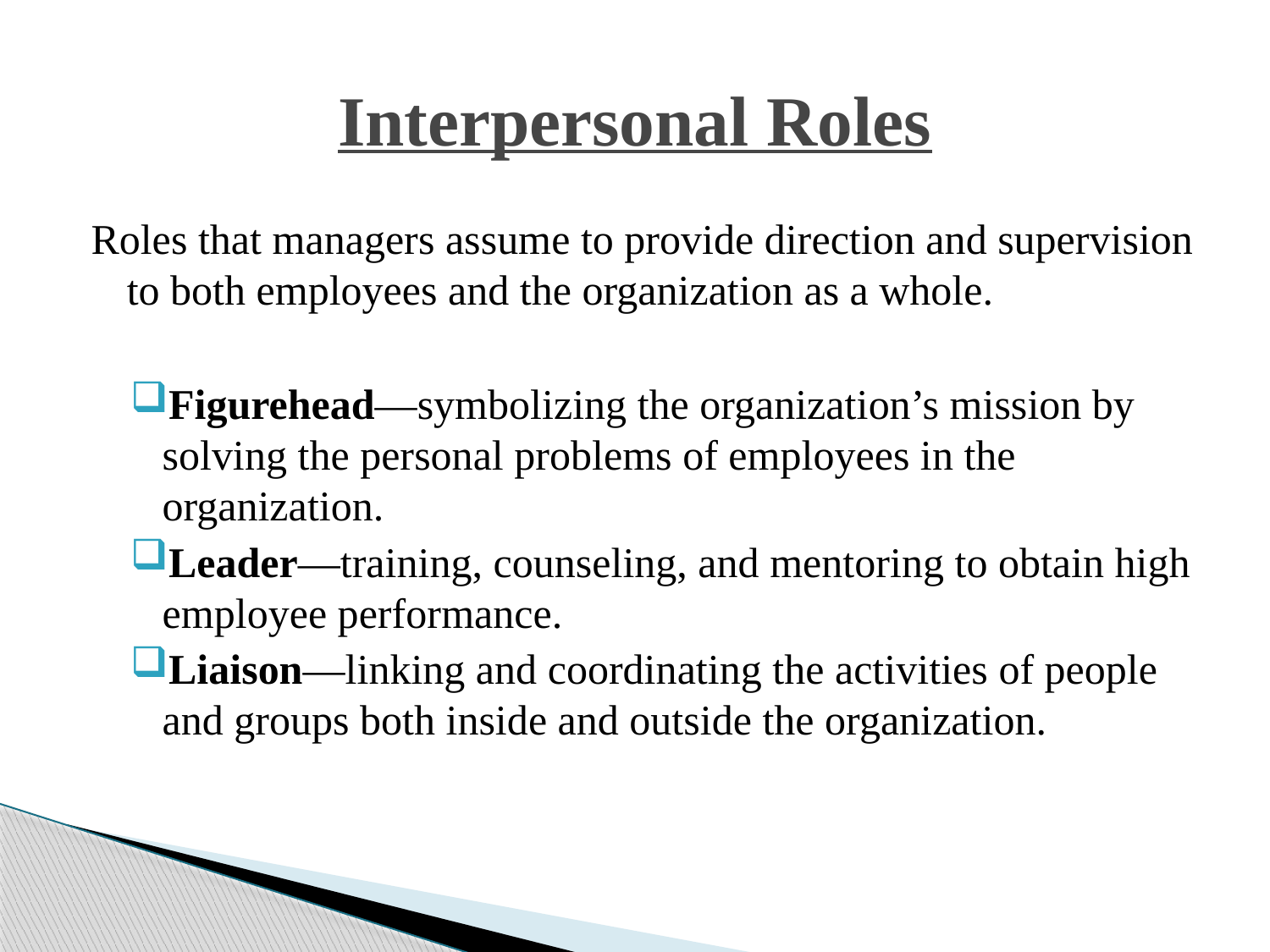

# Interpersonal Roles
Roles that managers assume to provide direction and supervision to both employees and the organization as a whole.

Figurehead—symbolizing the organization’s mission by solving the personal problems of employees in the organization.
Leader—training, counseling, and mentoring to obtain high employee performance.
Liaison—linking and coordinating the activities of people and groups both inside and outside the organization.